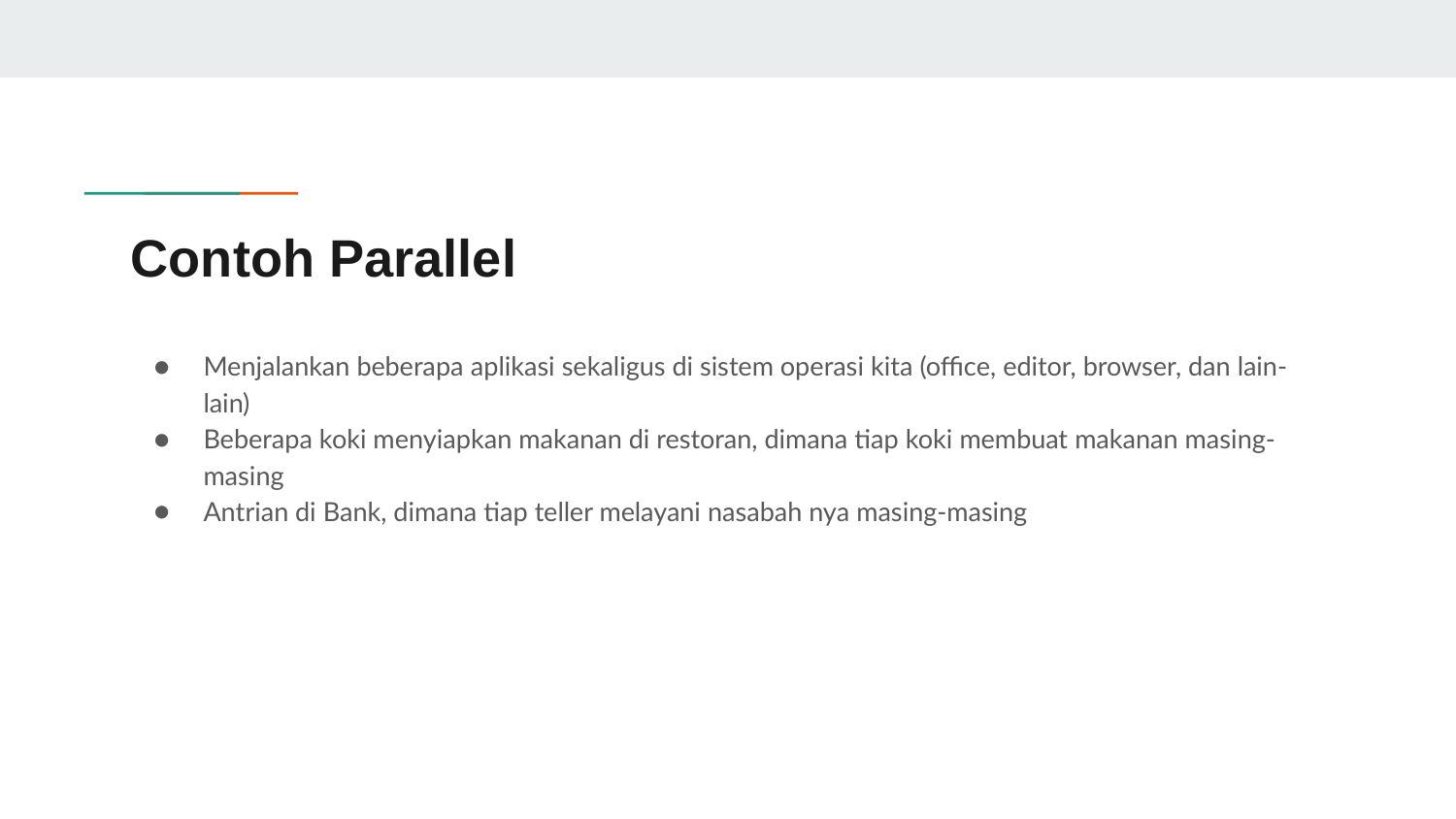

# Contoh Parallel
Menjalankan beberapa aplikasi sekaligus di sistem operasi kita (office, editor, browser, dan lain-lain)
Beberapa koki menyiapkan makanan di restoran, dimana tiap koki membuat makanan masing-masing
Antrian di Bank, dimana tiap teller melayani nasabah nya masing-masing